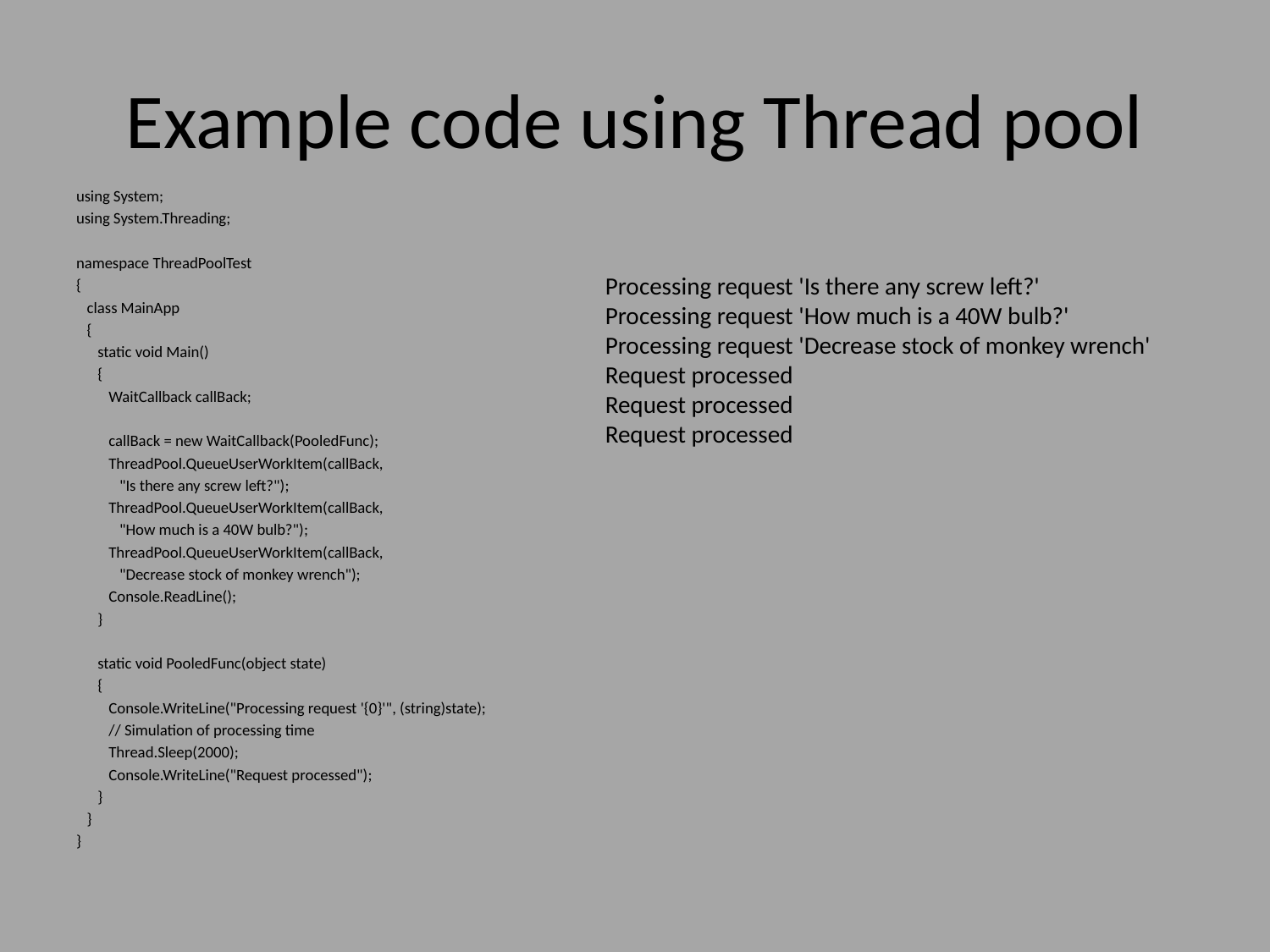

# Example code using Thread pool
using System;
using System.Threading;

namespace ThreadPoolTest
{
   class MainApp
   {
      static void Main()
      {
         WaitCallback callBack;

         callBack = new WaitCallback(PooledFunc);
         ThreadPool.QueueUserWorkItem(callBack,
            "Is there any screw left?");
         ThreadPool.QueueUserWorkItem(callBack,
            "How much is a 40W bulb?");
         ThreadPool.QueueUserWorkItem(callBack,
            "Decrease stock of monkey wrench");
         Console.ReadLine();
      }

      static void PooledFunc(object state)
      {
         Console.WriteLine("Processing request '{0}'", (string)state);
         // Simulation of processing time
         Thread.Sleep(2000);
         Console.WriteLine("Request processed");
      }
   }
}

Processing request 'Is there any screw left?'
Processing request 'How much is a 40W bulb?'
Processing request 'Decrease stock of monkey wrench'
Request processed
Request processed
Request processed